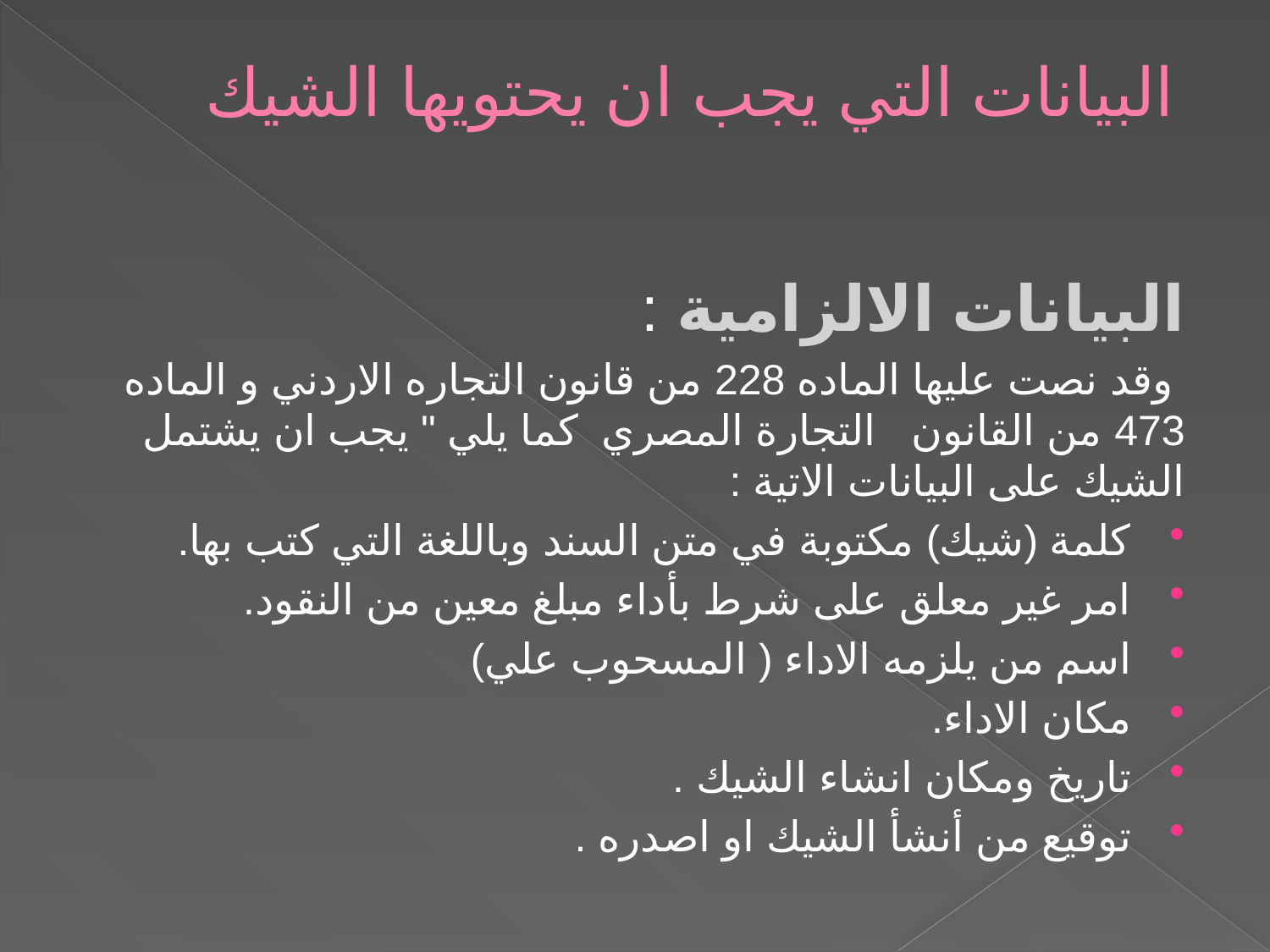

# البيانات التي يجب ان يحتويها الشيك
البيانات الالزامية :
 وقد نصت عليها الماده 228 من قانون التجاره الاردني و الماده 473 من القانون   التجارة المصري  كما يلي " يجب ان يشتمل الشيك على البيانات الاتية :
كلمة (شيك) مكتوبة في متن السند وباللغة التي كتب بها.
امر غير معلق على شرط بأداء مبلغ معين من النقود.
اسم من يلزمه الاداء ( المسحوب علي)
مكان الاداء.
تاريخ ومكان انشاء الشيك .
توقيع من أنشأ الشيك او اصدره .